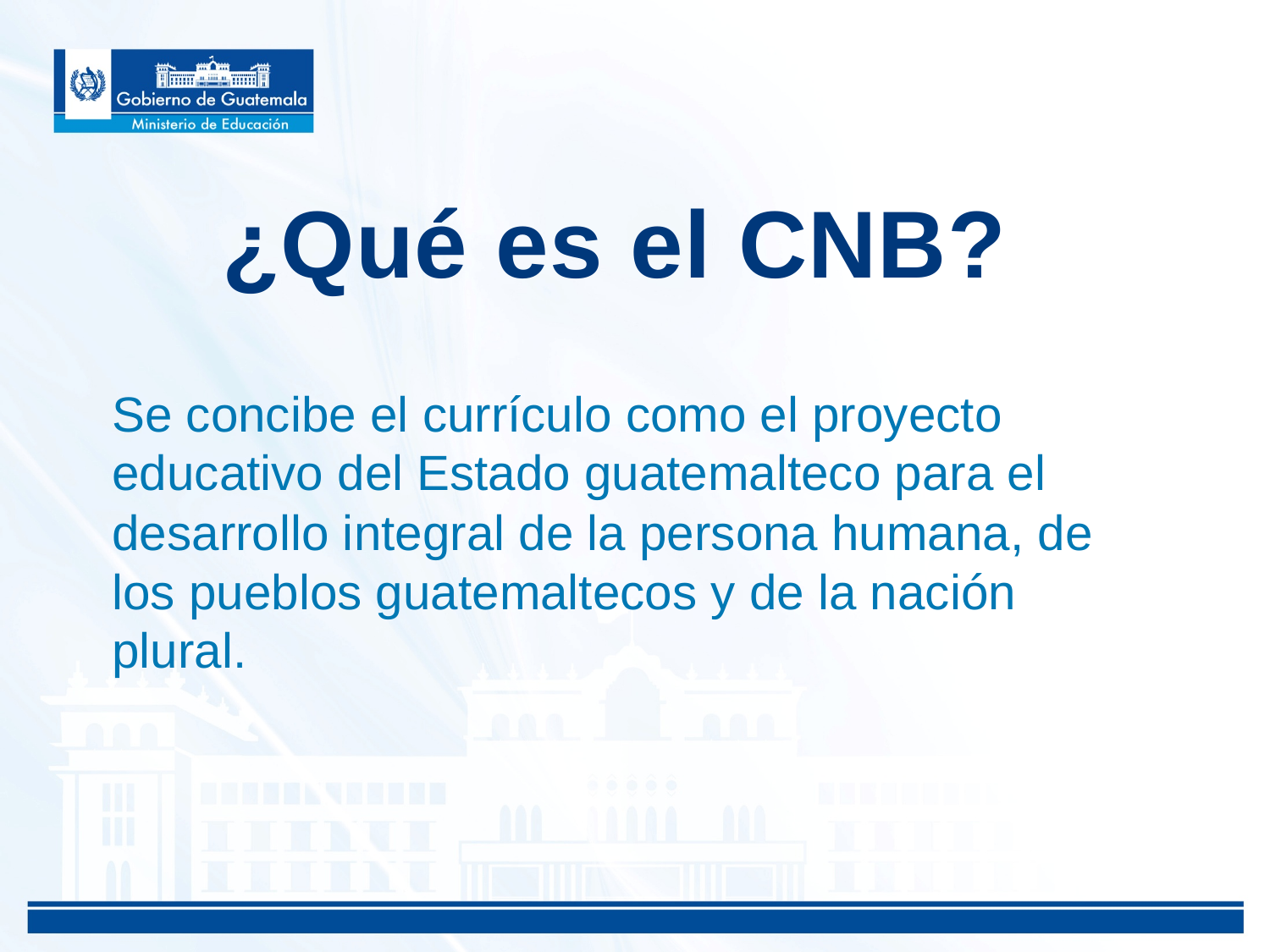

¿Qué es el CNB?
Se concibe el currículo como el proyecto educativo del Estado guatemalteco para el desarrollo integral de la persona humana, de los pueblos guatemaltecos y de la nación plural.